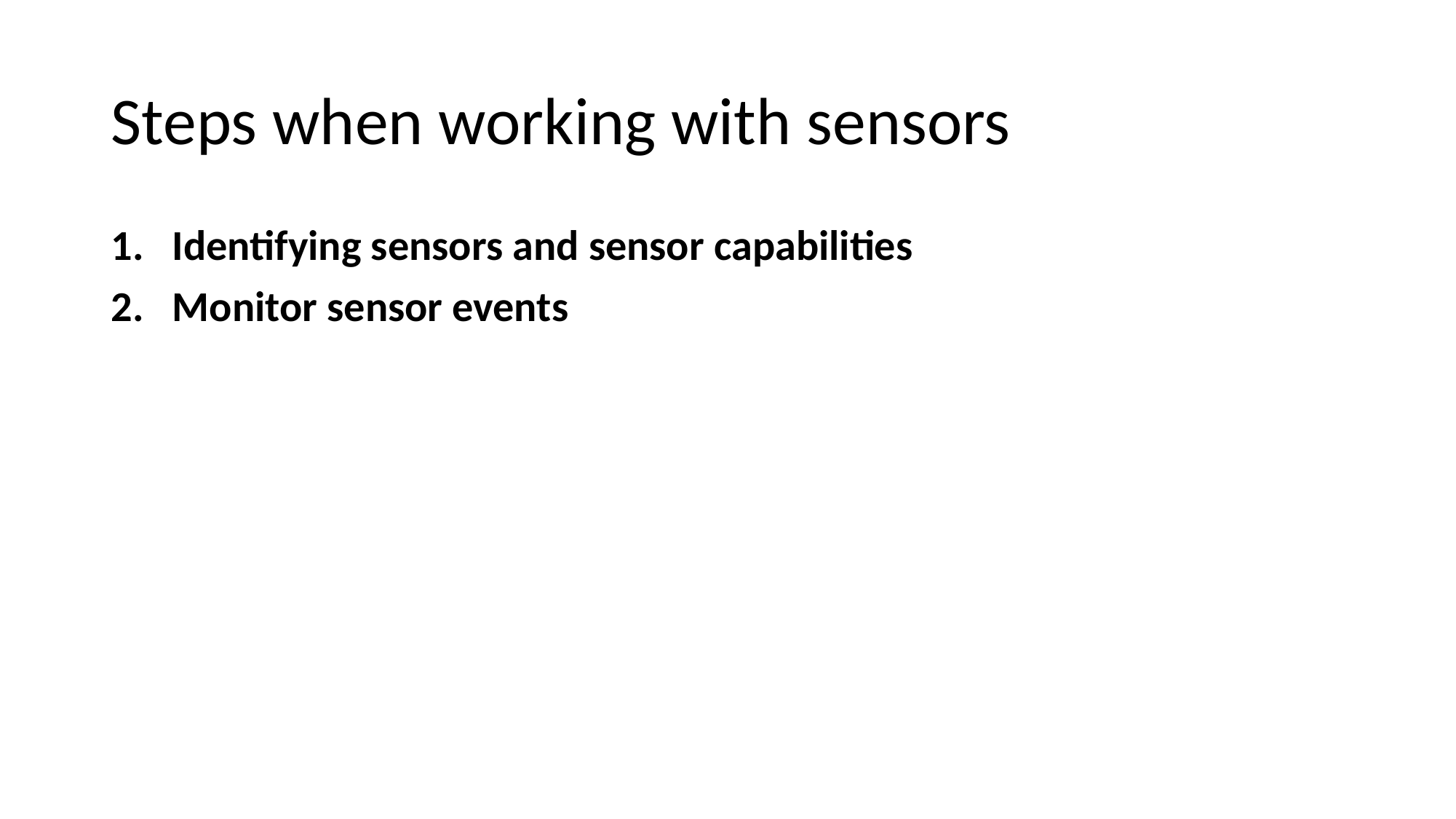

# Steps when working with sensors
Identifying sensors and sensor capabilities
Monitor sensor events